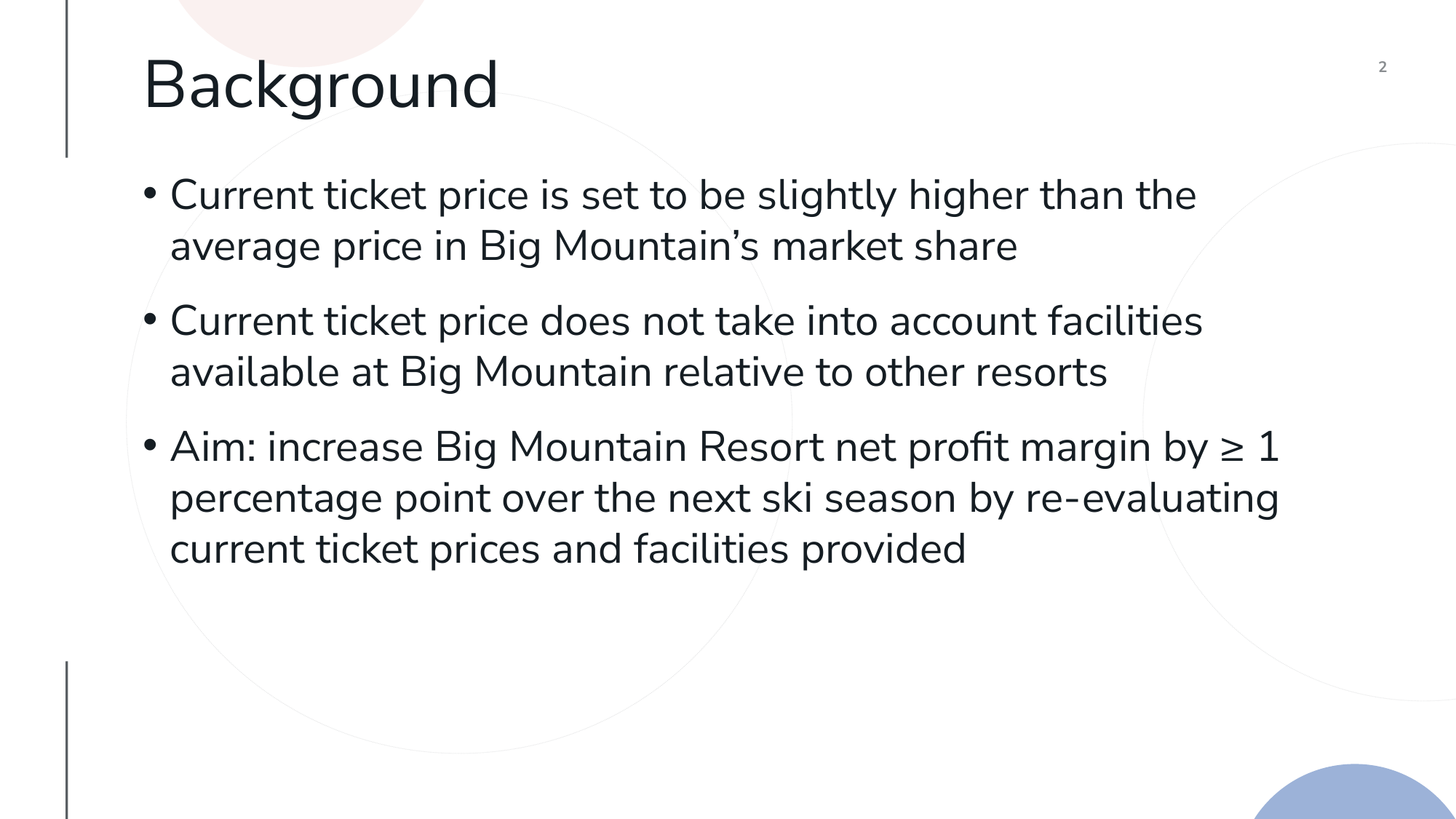

# Background
Current ticket price is set to be slightly higher than the average price in Big Mountain’s market share
Current ticket price does not take into account facilities available at Big Mountain relative to other resorts
Aim: increase Big Mountain Resort net profit margin by ≥ 1 percentage point over the next ski season by re-evaluating current ticket prices and facilities provided